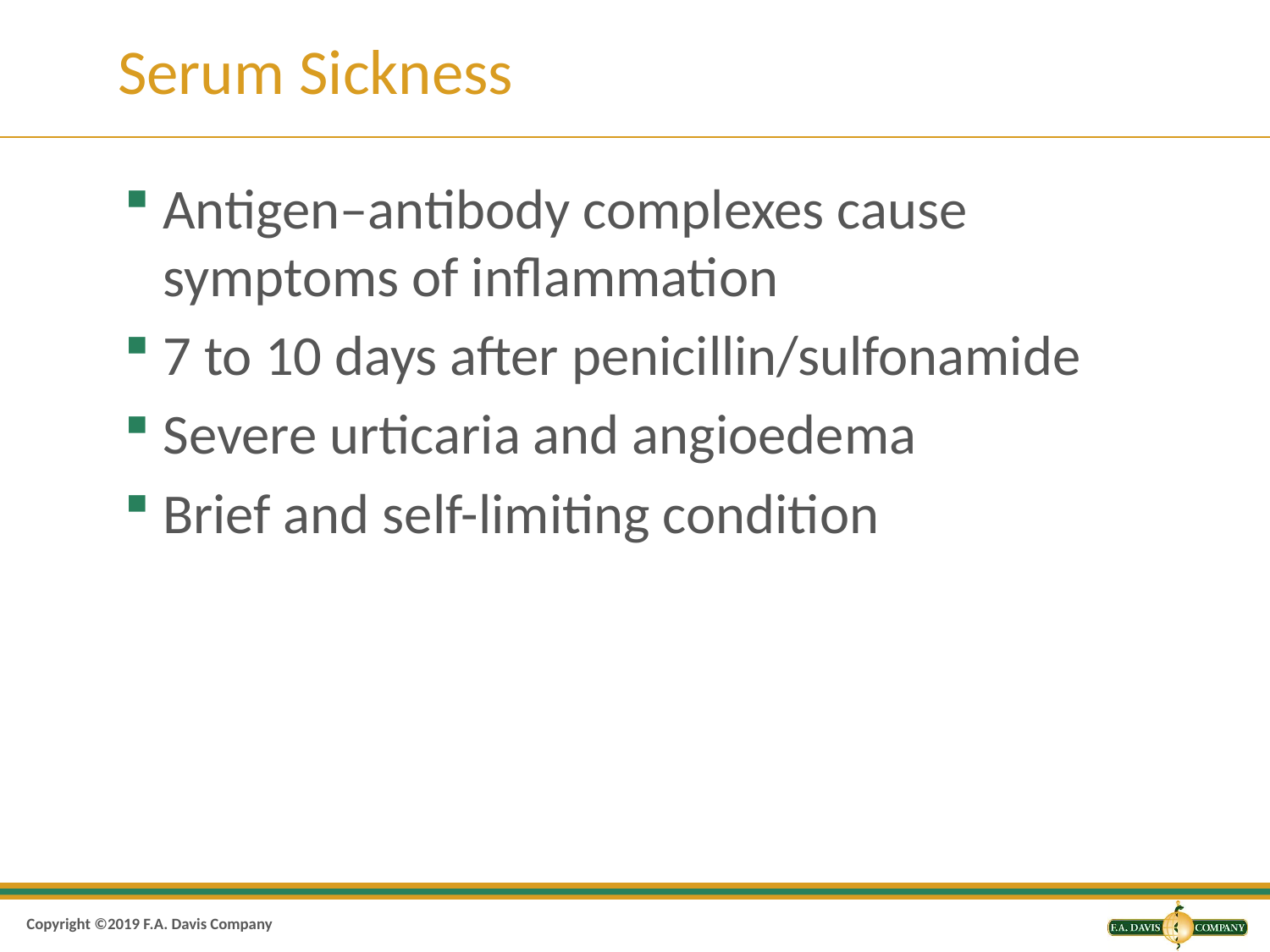

# Serum Sickness
Antigen–antibody complexes cause symptoms of inflammation
7 to 10 days after penicillin/sulfonamide
Severe urticaria and angioedema
Brief and self-limiting condition